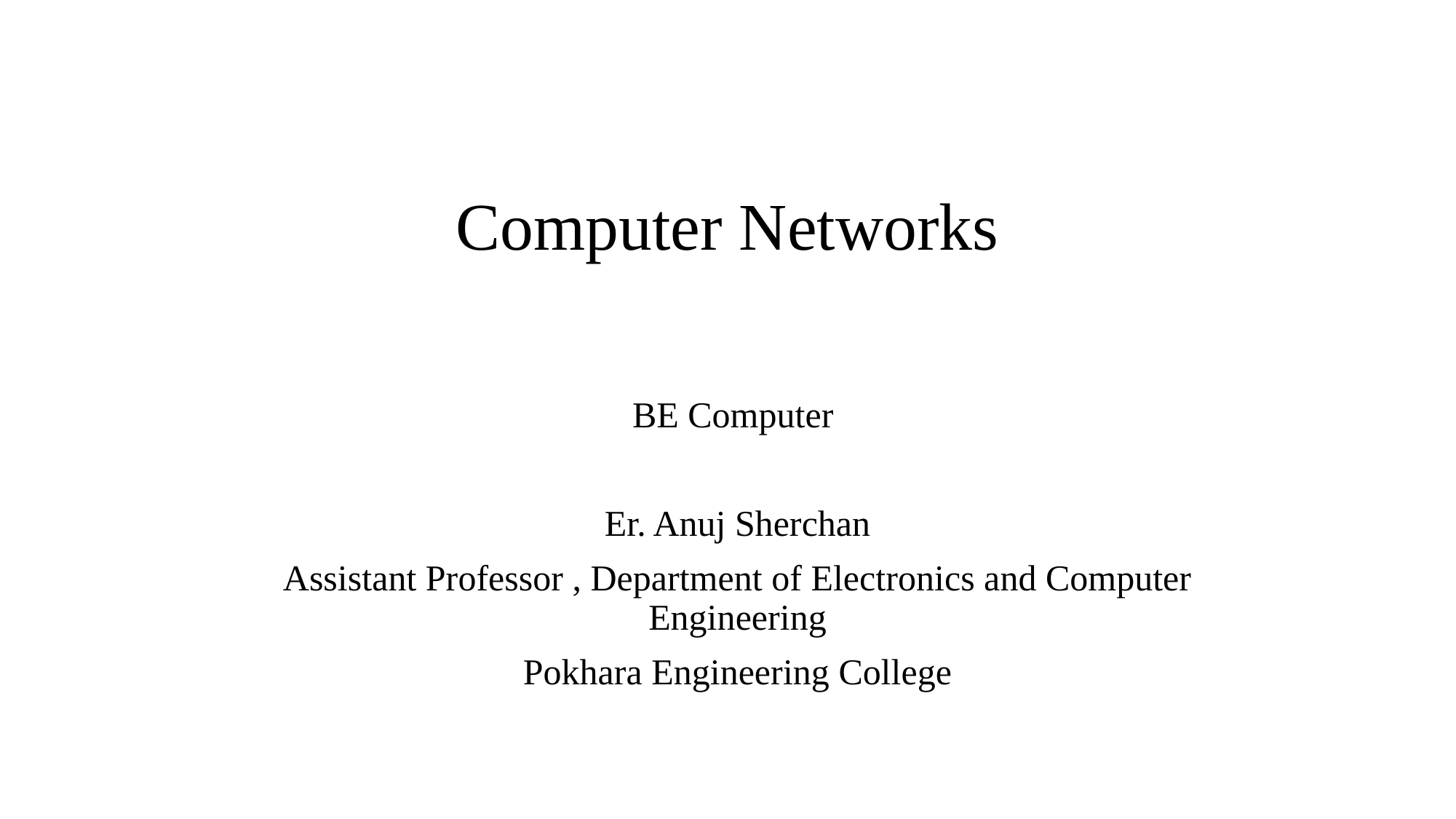

# Computer Networks
BE Computer

Er. Anuj Sherchan
Assistant Professor , Department of Electronics and Computer Engineering
Pokhara Engineering College